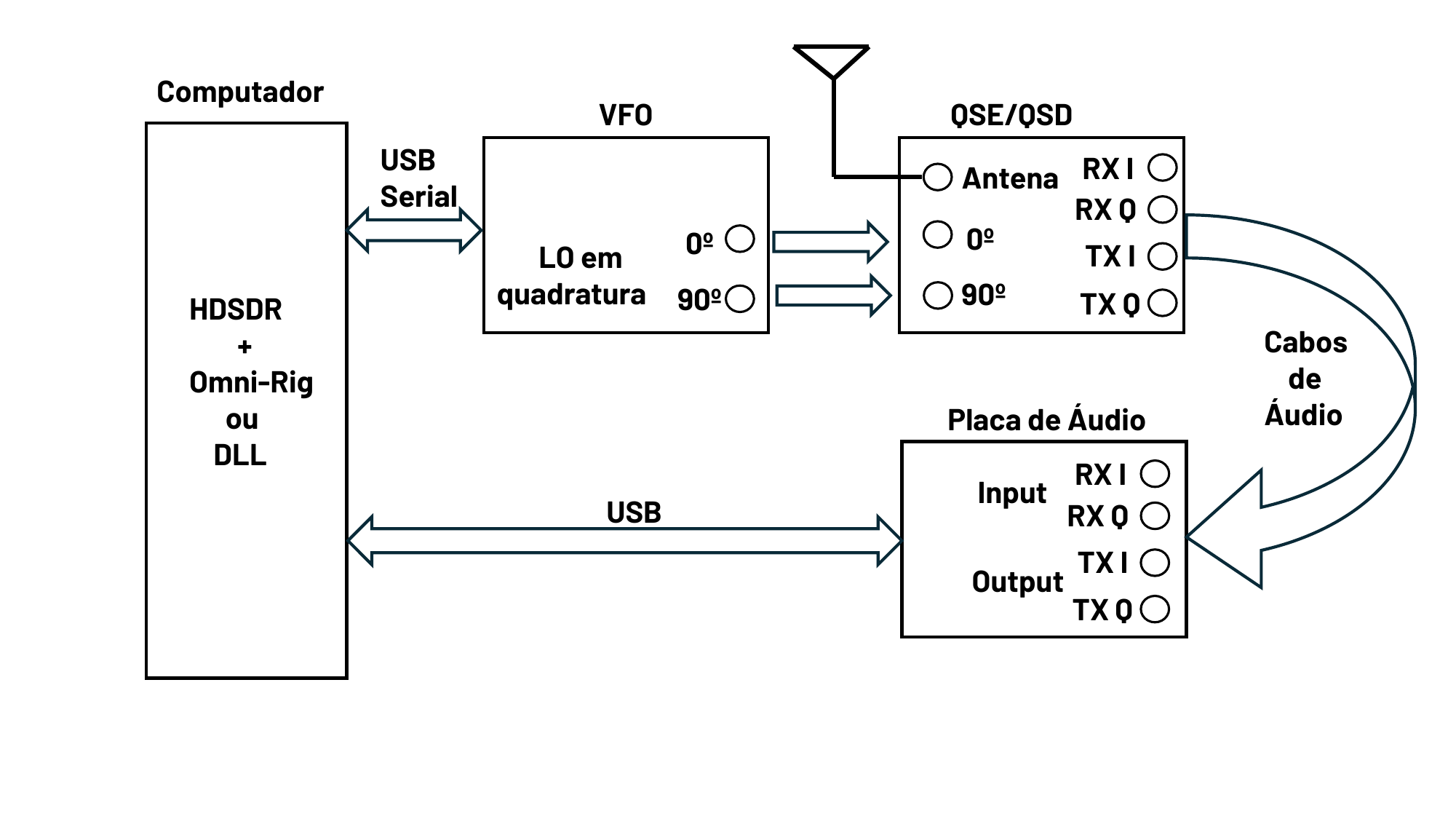

Computador
VFO
QSE/QSD

USB
Serial

RX I
Antena

RX Q

0º

0º

TX I
       LO em
quadratura

90º
90º

TX Q

HDSDR
        +
Omni-Rig
      ou
    DLL

Cabos
    de
Áudio
Placa de Áudio

RX I

Input
USB
RX Q

TX I

Output
TX Q